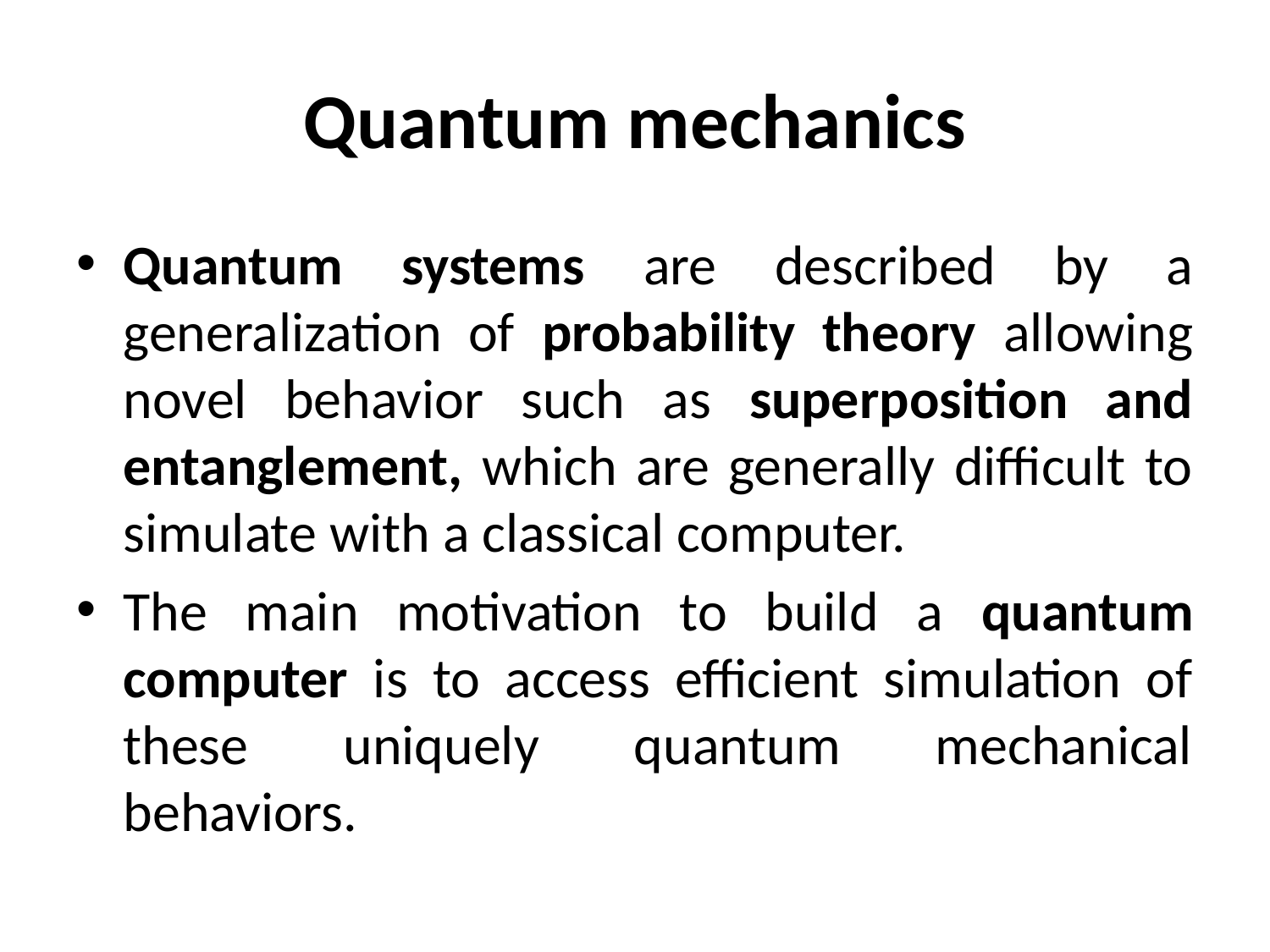

# Quantum mechanics
Quantum systems are described by a generalization of probability theory allowing novel behavior such as superposition and entanglement, which are generally difficult to simulate with a classical computer.
The main motivation to build a quantum computer is to access efficient simulation of these uniquely quantum mechanical behaviors.